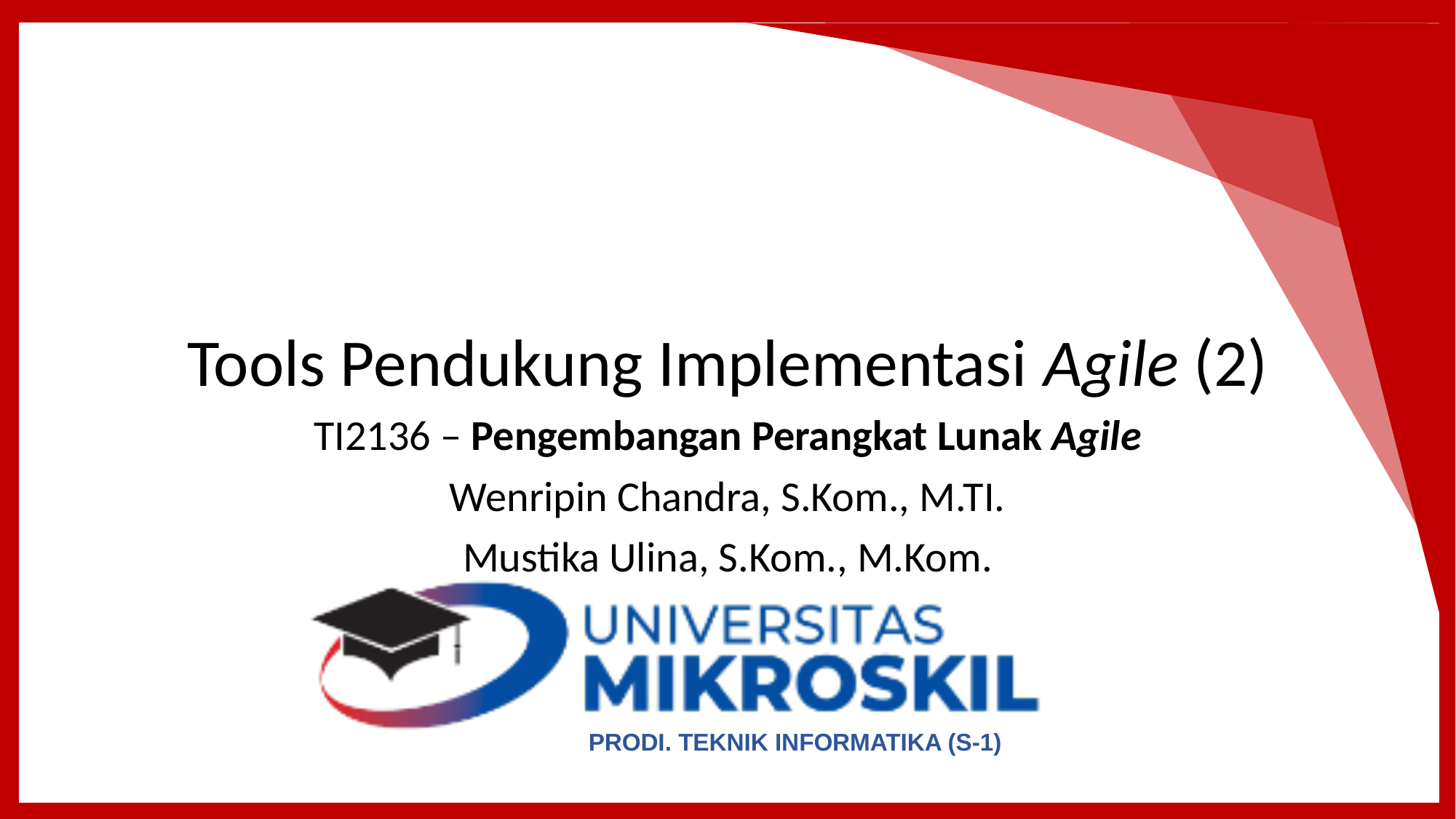

# Tools Pendukung Implementasi Agile (2)
TI2136 – Pengembangan Perangkat Lunak Agile
Wenripin Chandra, S.Kom., M.TI.
Mustika Ulina, S.Kom., M.Kom.